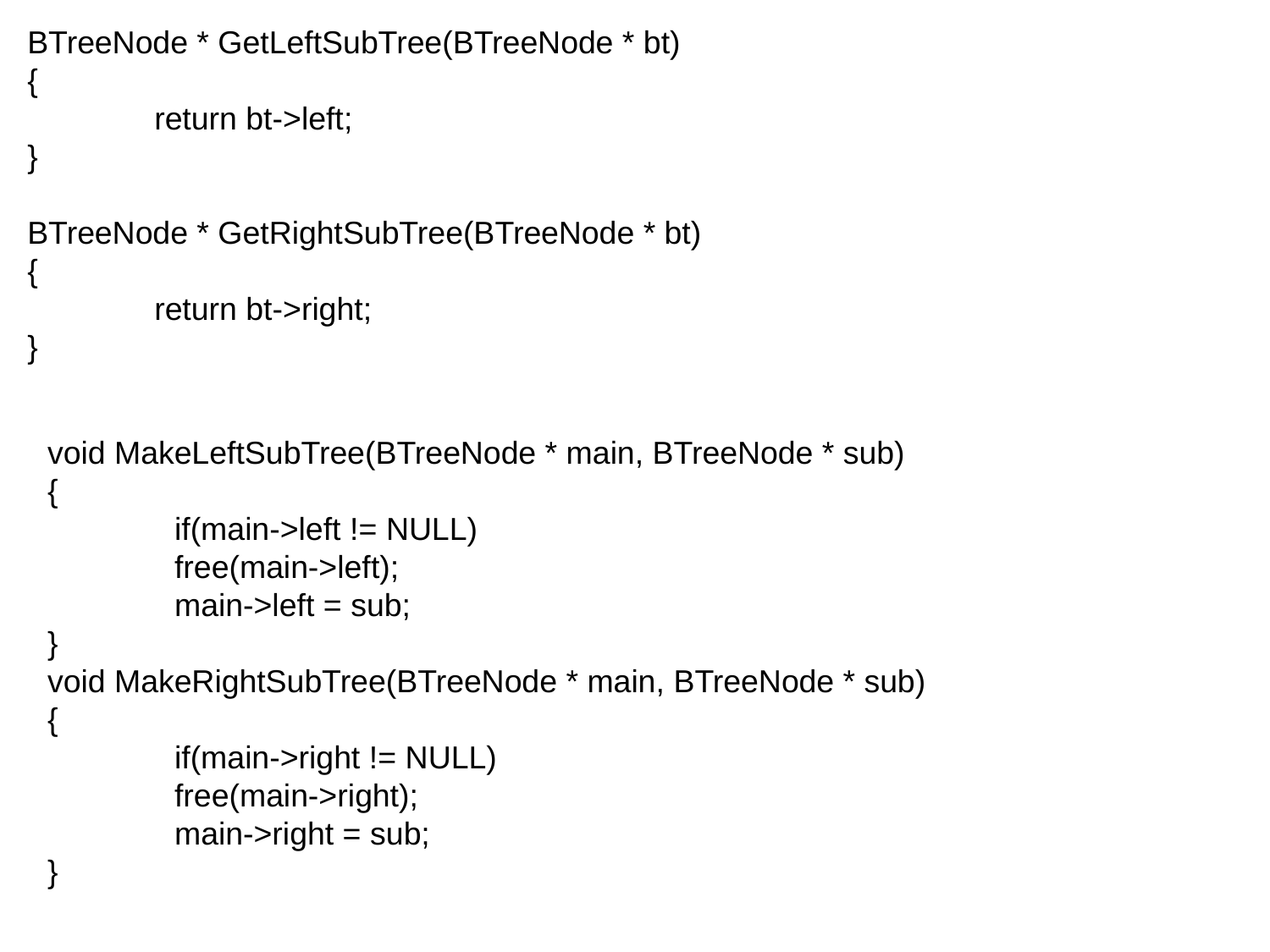

BTreeNode * GetLeftSubTree(BTreeNode * bt)
{
	return bt->left;
}

BTreeNode * GetRightSubTree(BTreeNode * bt)
{
	return bt->right;
}
void MakeLeftSubTree(BTreeNode * main, BTreeNode * sub)
{
	if(main->left != NULL)
	free(main->left);
	main->left = sub;
}
void MakeRightSubTree(BTreeNode * main, BTreeNode * sub)
{
	if(main->right != NULL)
	free(main->right);
	main->right = sub;
}